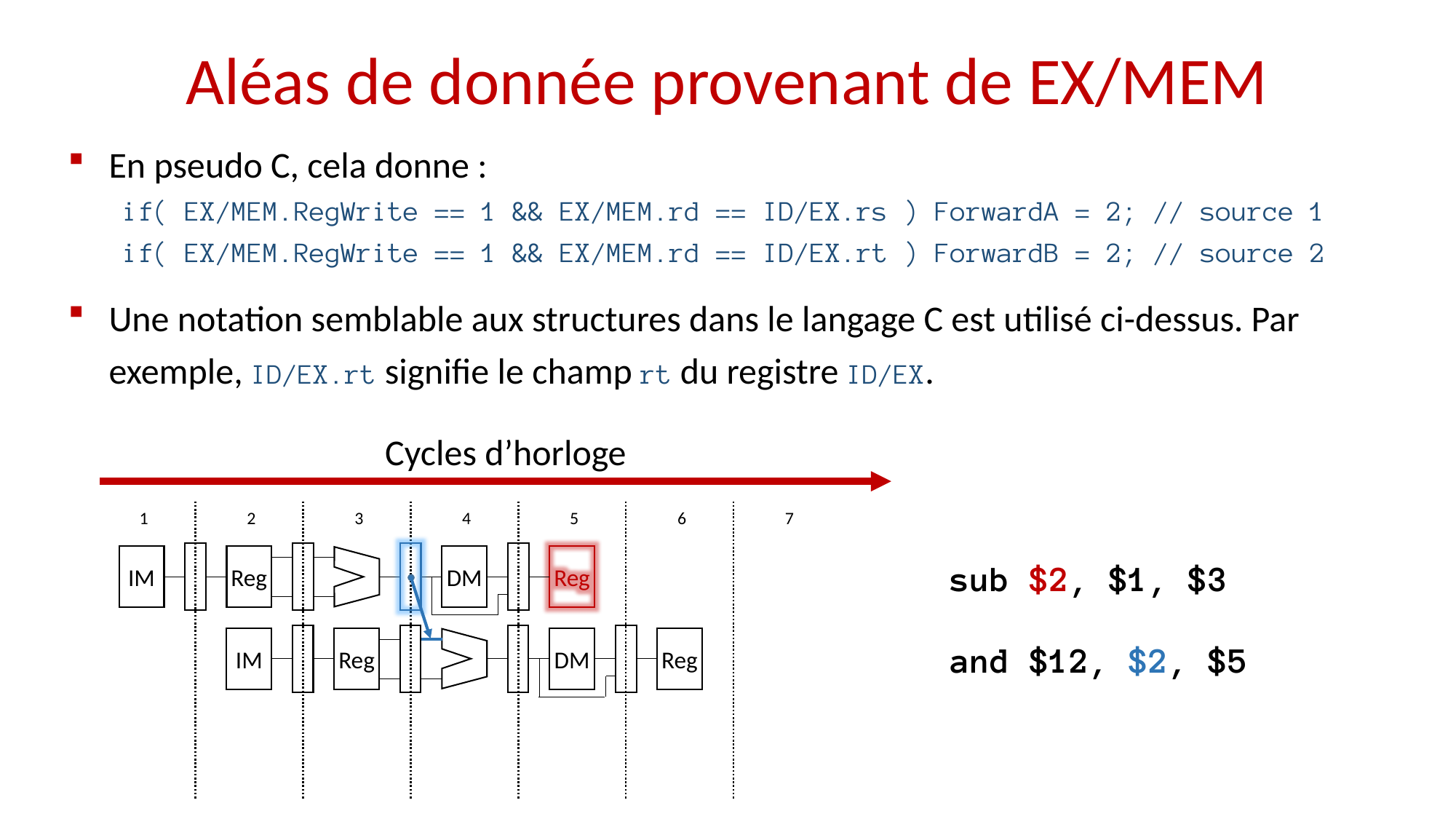

# Aléas de donnée provenant de EX/MEM
En pseudo C, cela donne :
if( EX/MEM.RegWrite == 1 && EX/MEM.rd == ID/EX.rs ) ForwardA = 2; // source 1
if( EX/MEM.RegWrite == 1 && EX/MEM.rd == ID/EX.rt ) ForwardB = 2; // source 2
Une notation semblable aux structures dans le langage C est utilisé ci-dessus. Par exemple, ID/EX.rt signifie le champ rt du registre ID/EX.
Cycles d’horloge
1
2
3
4
5
6
7

IM
Reg
DM
Reg
sub $2, $1, $3

IM
Reg
DM
Reg
and $12, $2, $5